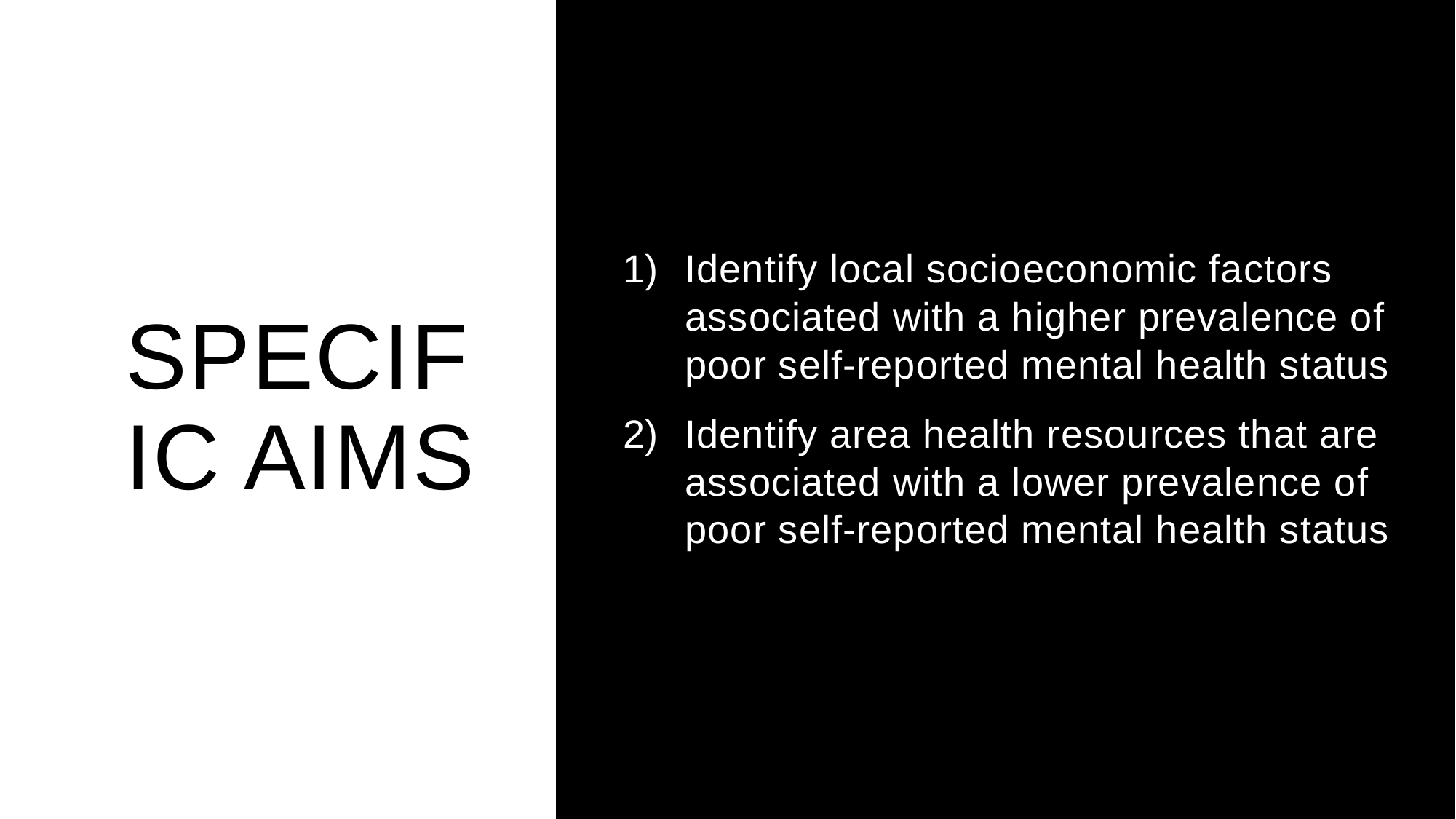

Identify local socioeconomic factors associated with a higher prevalence of poor self-reported mental health status
Identify area health resources that are associated with a lower prevalence of poor self-reported mental health status

# Specific aims